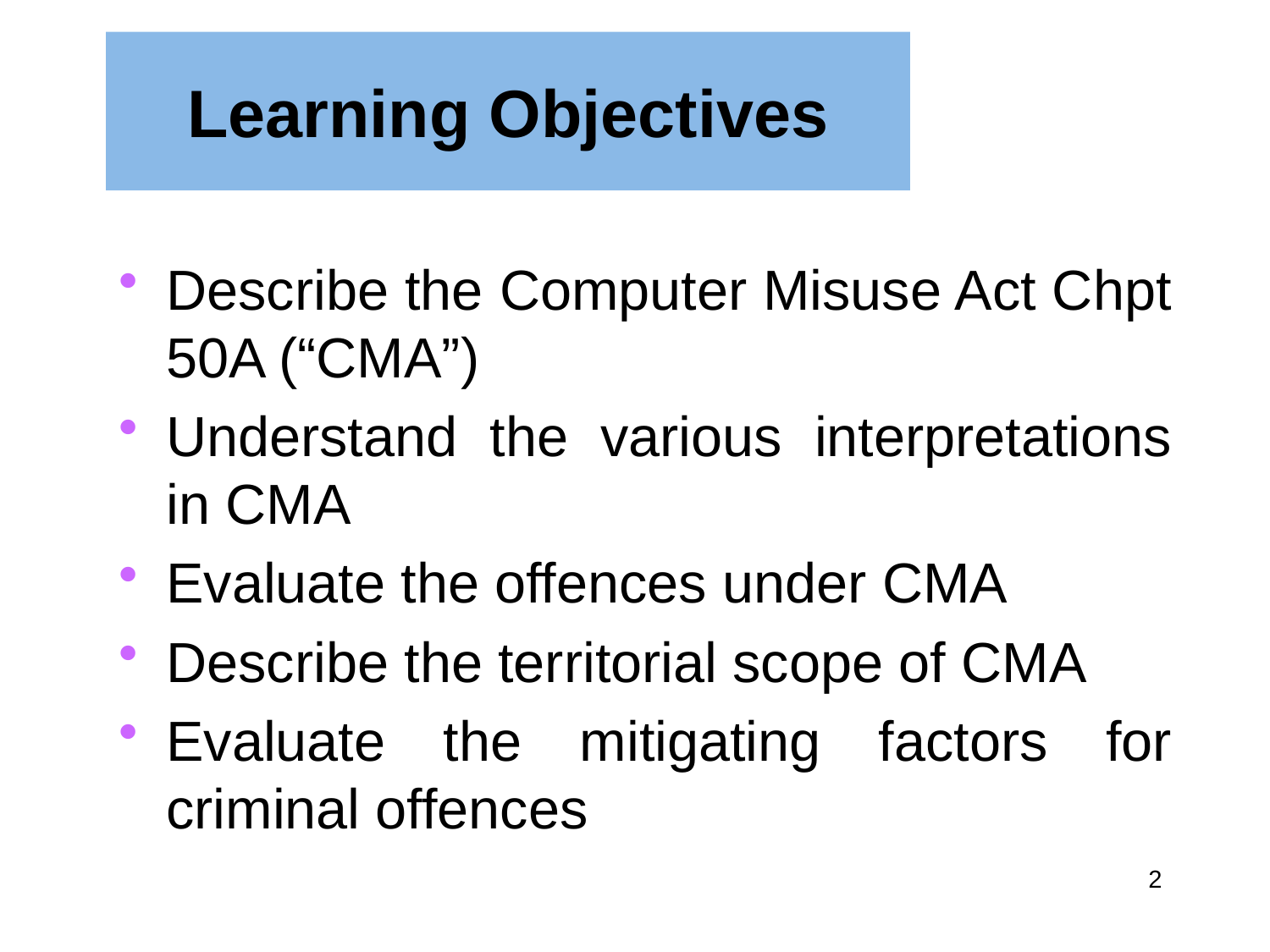

# Learning Objectives
Describe the Computer Misuse Act Chpt 50A (“CMA”)
Understand the various interpretations in CMA
Evaluate the offences under CMA
Describe the territorial scope of CMA
Evaluate the mitigating factors for criminal offences

2